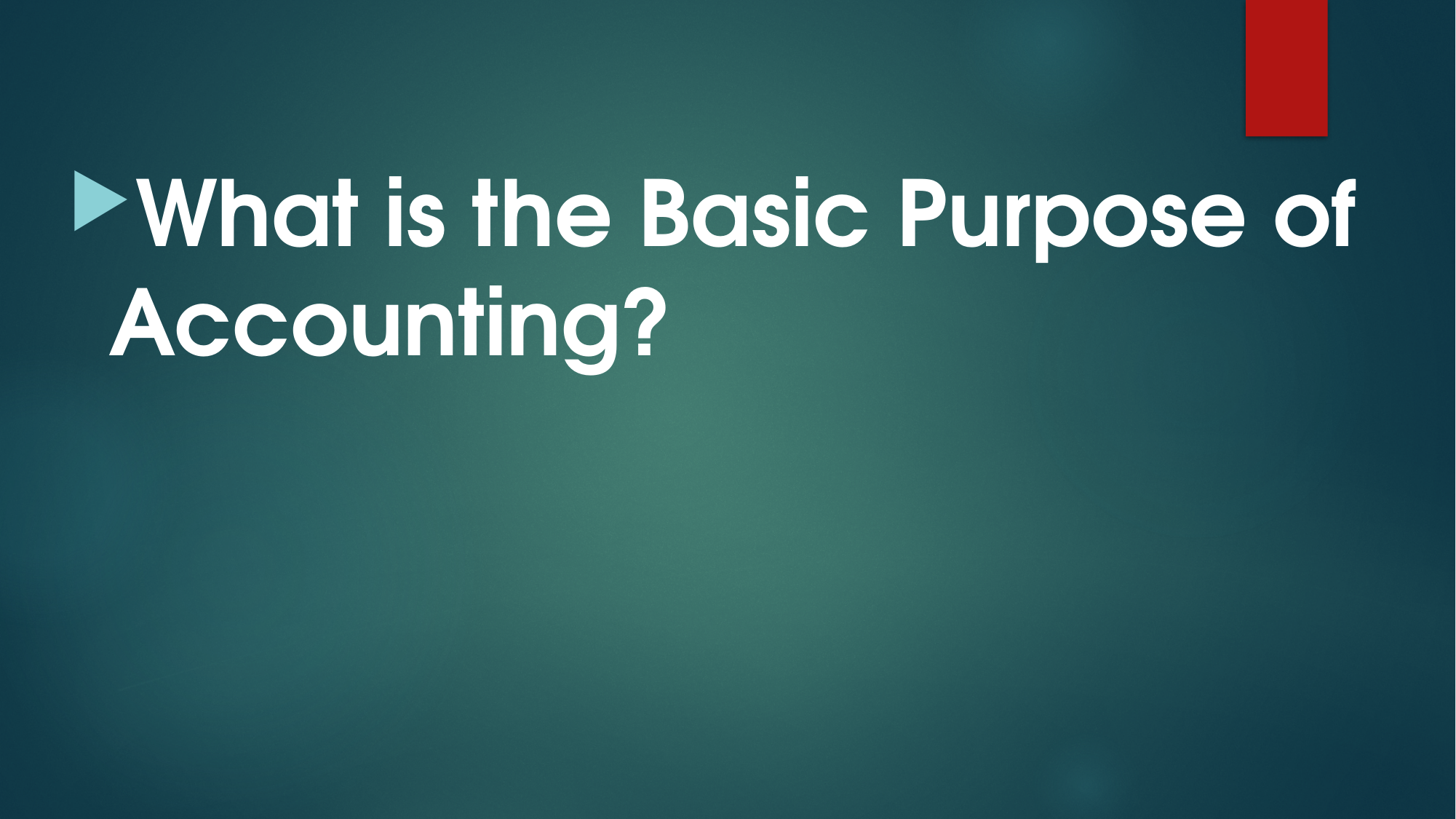

What is the Basic Purpose of Accounting?